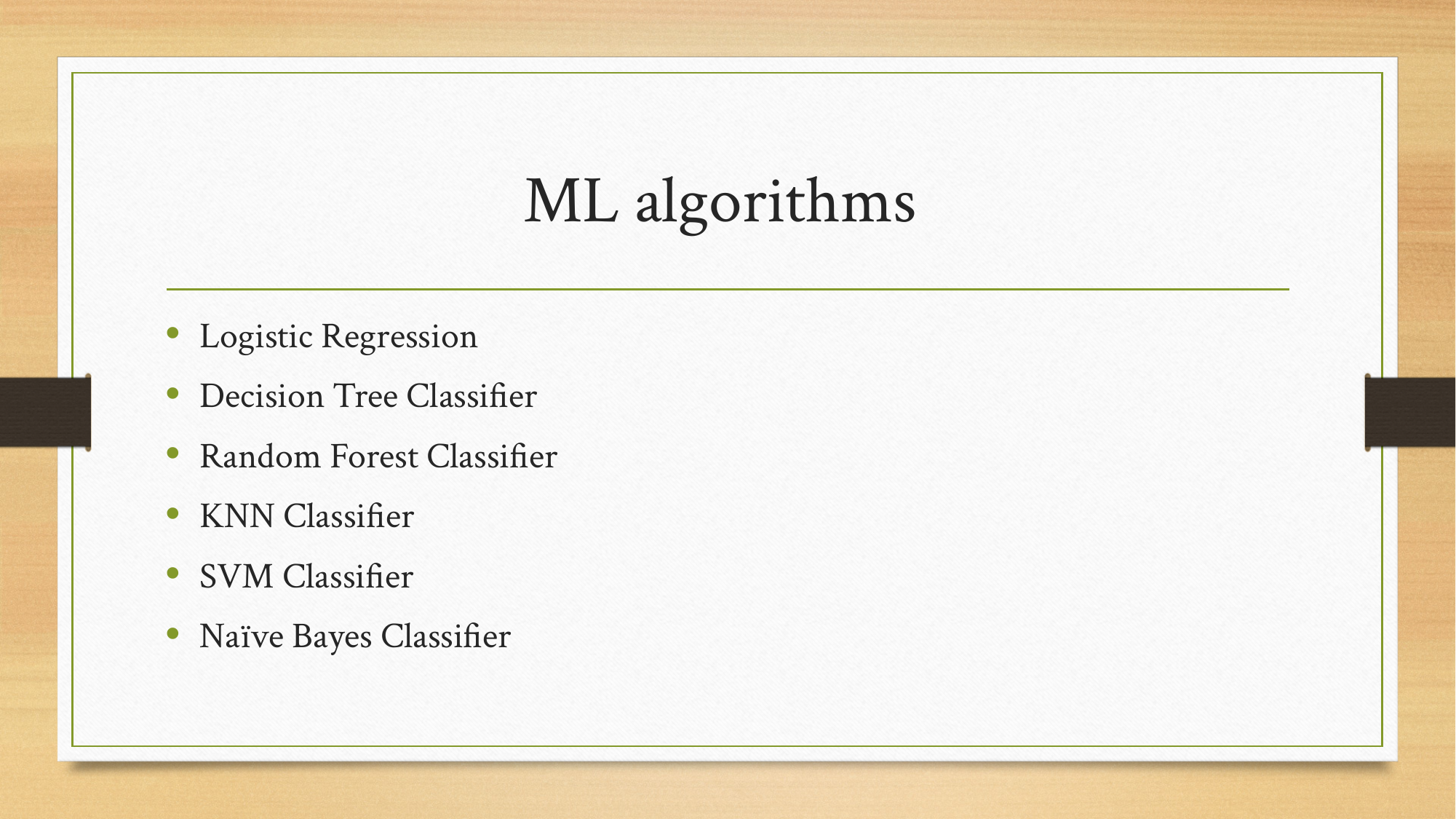

# ML algorithms
Logistic Regression
Decision Tree Classifier
Random Forest Classifier
KNN Classifier
SVM Classifier
Naïve Bayes Classifier